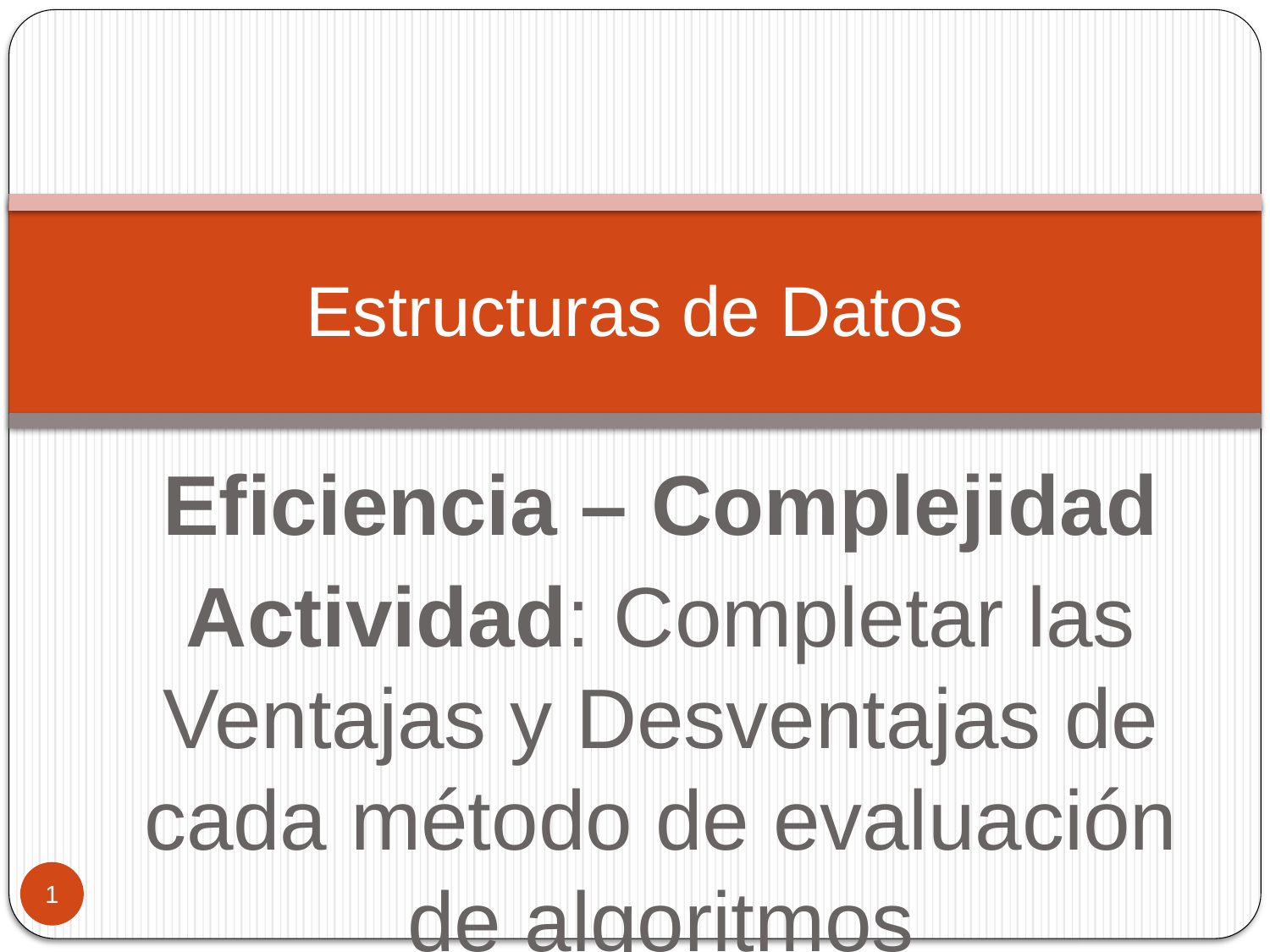

# Estructuras de Datos
Eficiencia – Complejidad
Actividad: Completar las Ventajas y Desventajas de cada método de evaluación de algoritmos
1